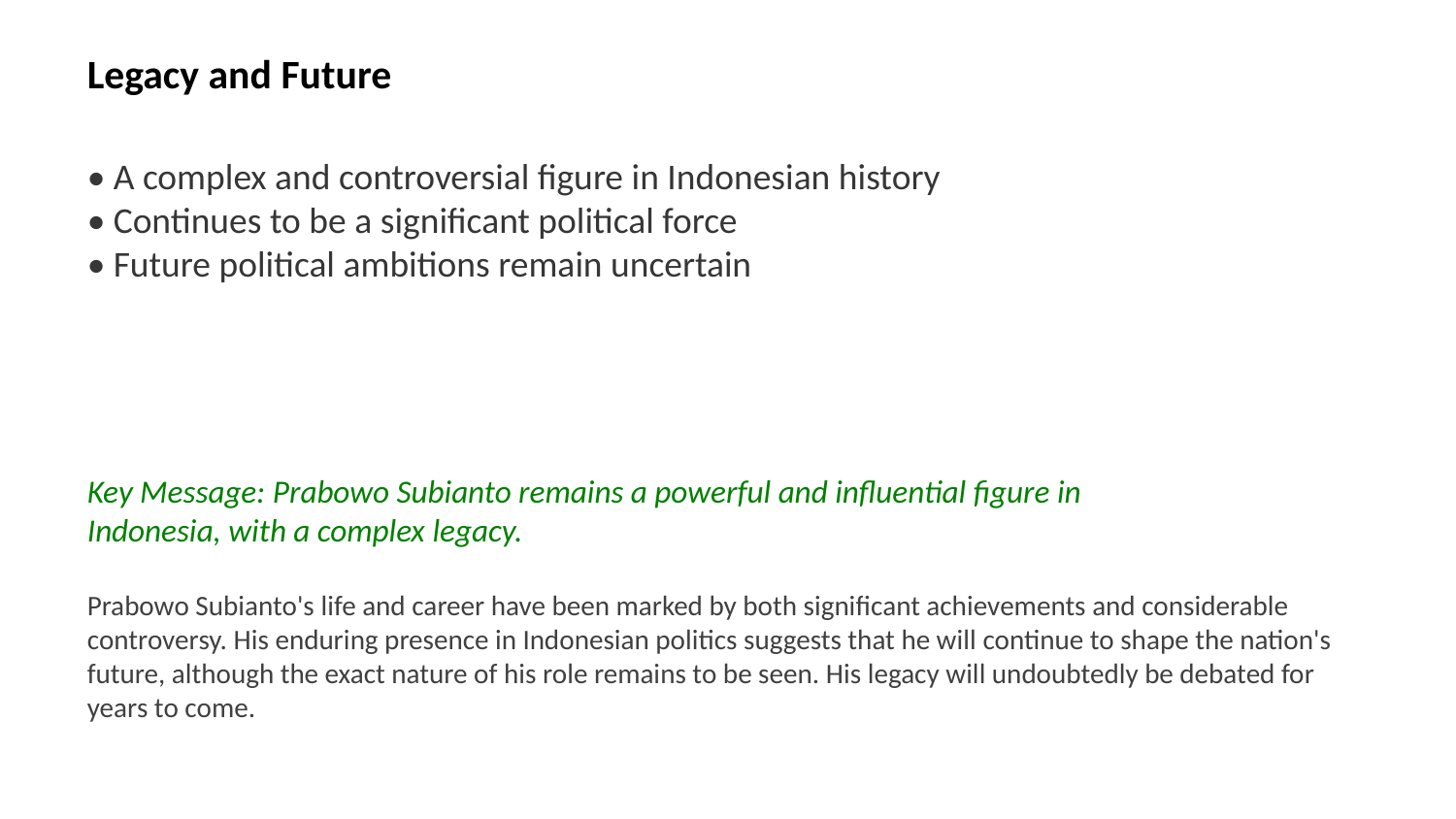

Legacy and Future
• A complex and controversial figure in Indonesian history
• Continues to be a significant political force
• Future political ambitions remain uncertain
Key Message: Prabowo Subianto remains a powerful and influential figure in Indonesia, with a complex legacy.
Prabowo Subianto's life and career have been marked by both significant achievements and considerable controversy. His enduring presence in Indonesian politics suggests that he will continue to shape the nation's future, although the exact nature of his role remains to be seen. His legacy will undoubtedly be debated for years to come.
Images: Prabowo Subianto, Legacy, Indonesia, Politics, Future